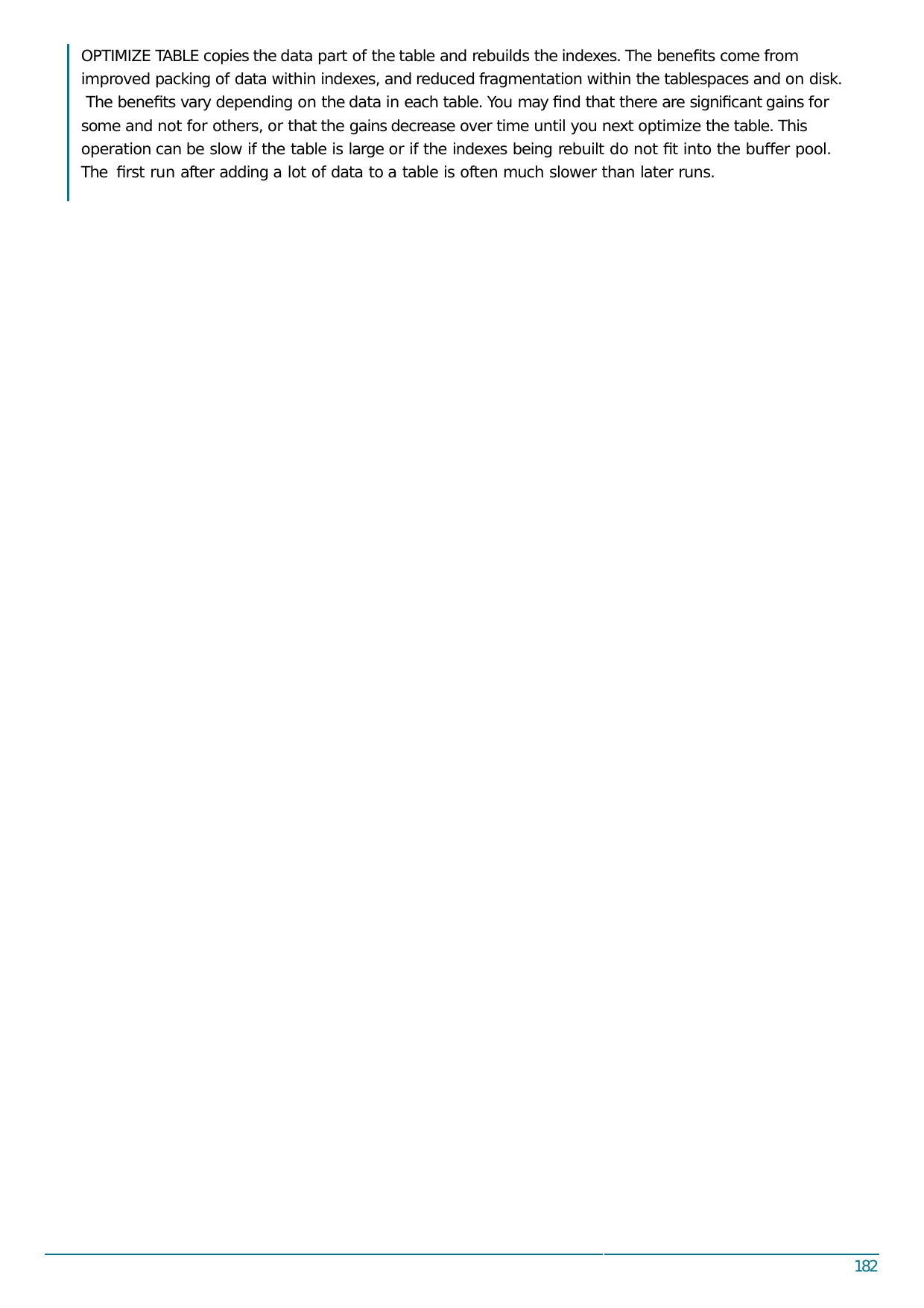

OPTIMIZE TABLE copies the data part of the table and rebuilds the indexes. The beneﬁts come from  improved packing of data within indexes, and reduced fragmentation within the tablespaces and on disk.  The beneﬁts vary depending on the data in each table. You may ﬁnd that there are signiﬁcant gains for  some and not for others, or that the gains decrease over time until you next optimize the table. This  operation can be slow if the table is large or if the indexes being rebuilt do not ﬁt into the buﬀer pool. The  ﬁrst run after adding a lot of data to a table is often much slower than later runs.

182